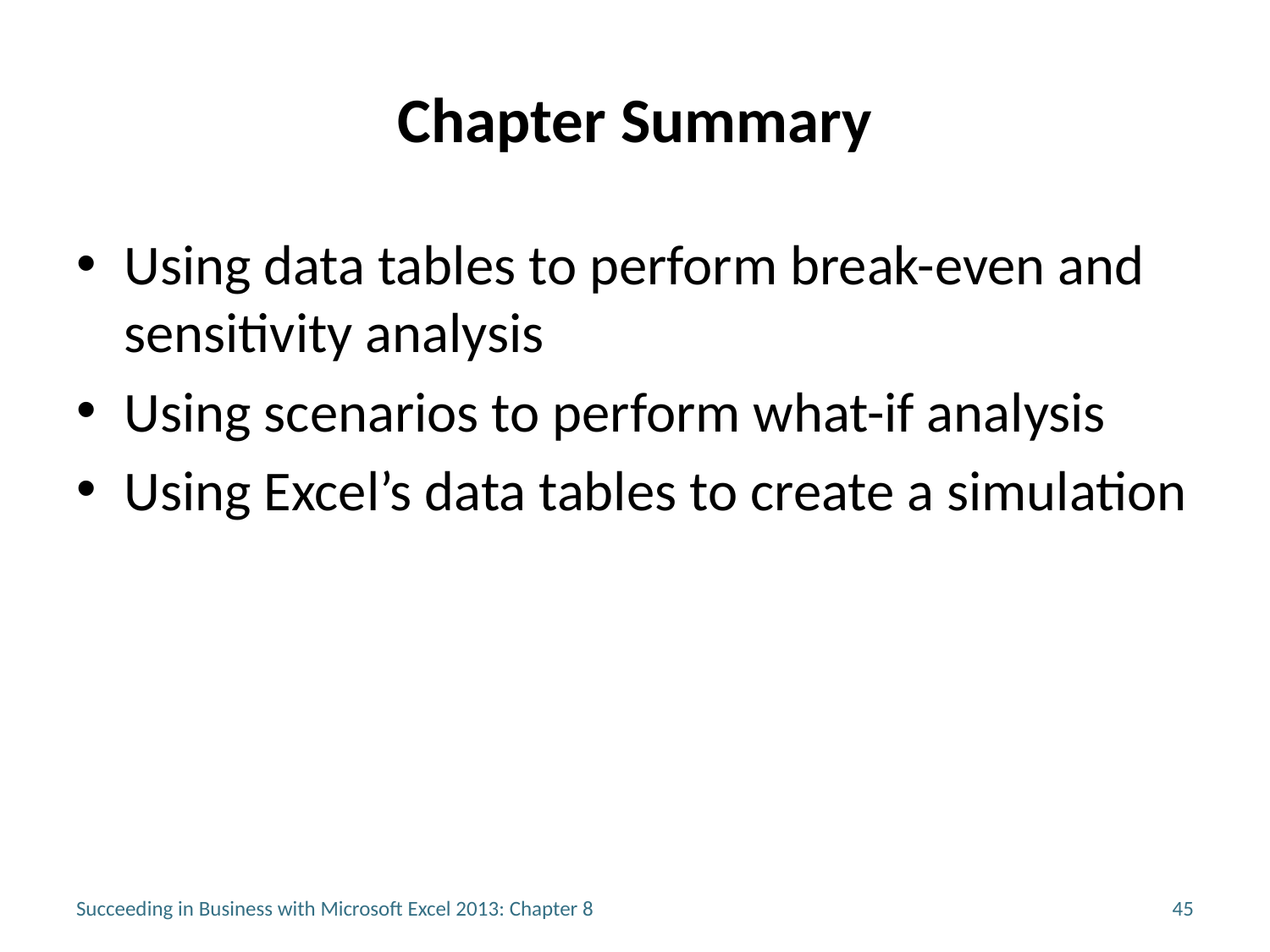

# Chapter Summary
Using data tables to perform break-even and sensitivity analysis
Using scenarios to perform what-if analysis
Using Excel’s data tables to create a simulation
Succeeding in Business with Microsoft Excel 2013: Chapter 8
45